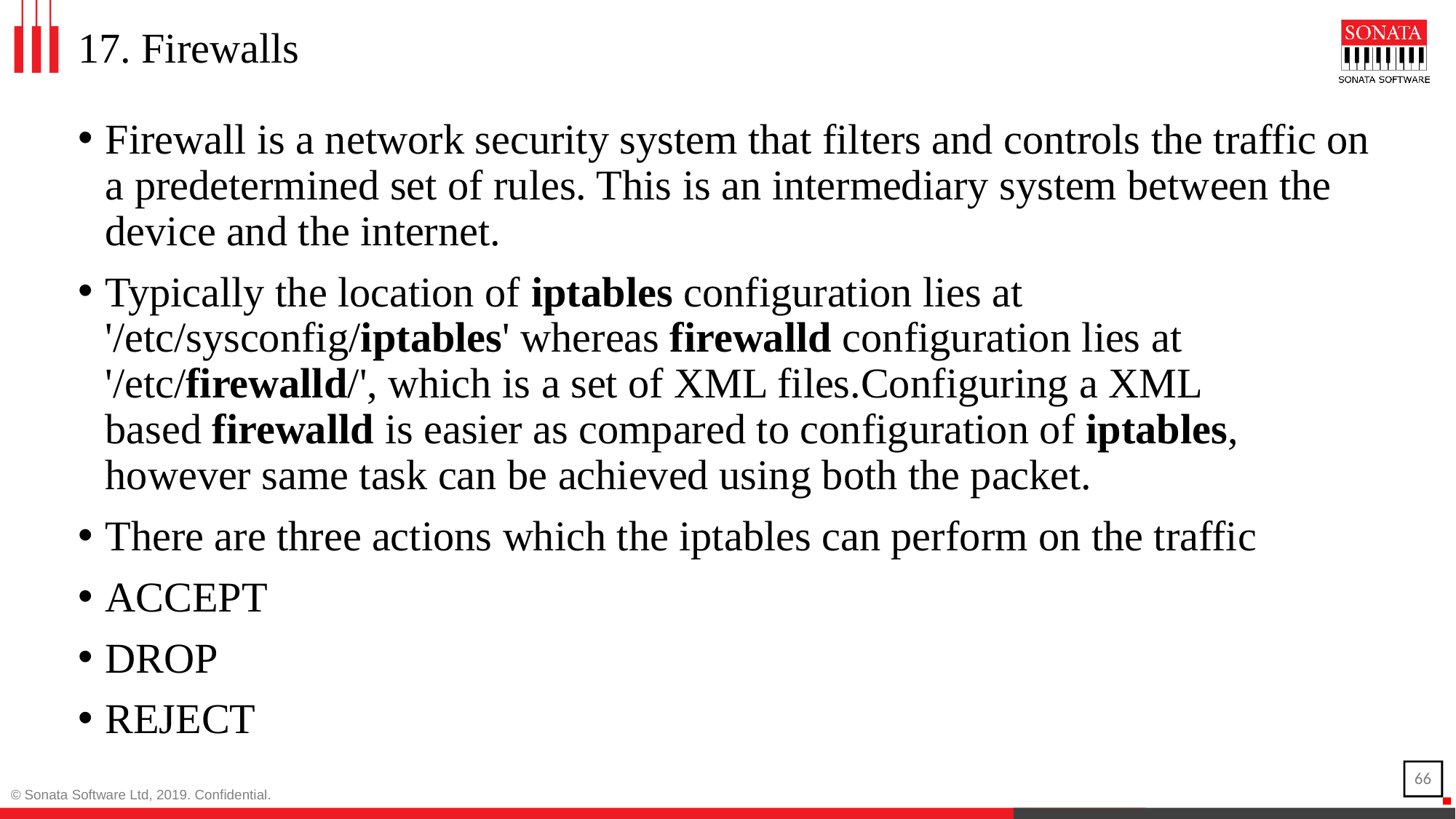

# 17. Firewalls
Firewall is a network security system that filters and controls the traffic on a predetermined set of rules. This is an intermediary system between the device and the internet.
Typically the location of iptables configuration lies at '/etc/sysconfig/iptables' whereas firewalld configuration lies at '/etc/firewalld/', which is a set of XML files.Configuring a XML based firewalld is easier as compared to configuration of iptables, however same task can be achieved using both the packet.
There are three actions which the iptables can perform on the traffic
ACCEPT
DROP
REJECT